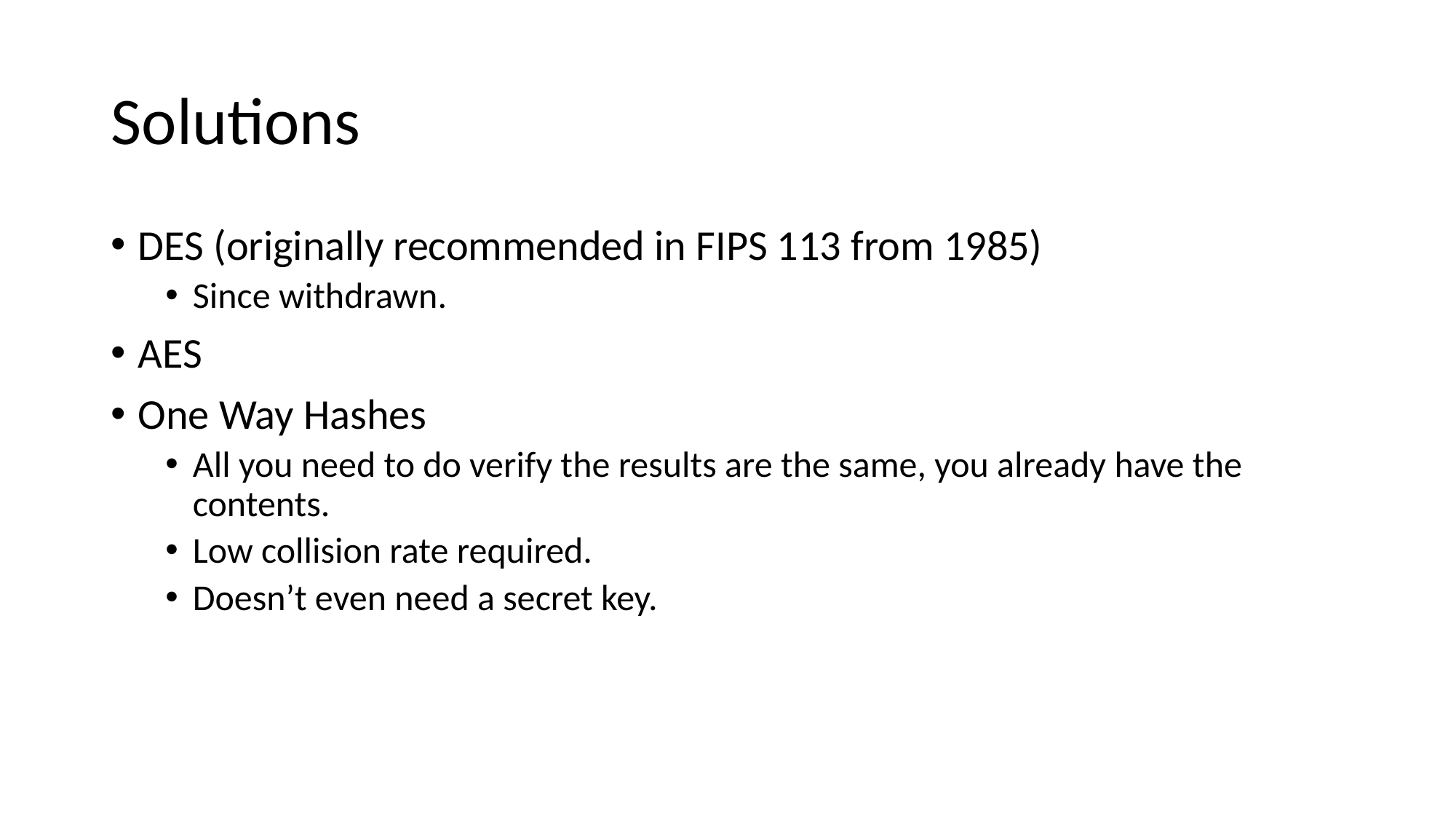

# Solutions
DES (originally recommended in FIPS 113 from 1985)
Since withdrawn.
AES
One Way Hashes
All you need to do verify the results are the same, you already have the contents.
Low collision rate required.
Doesn’t even need a secret key.